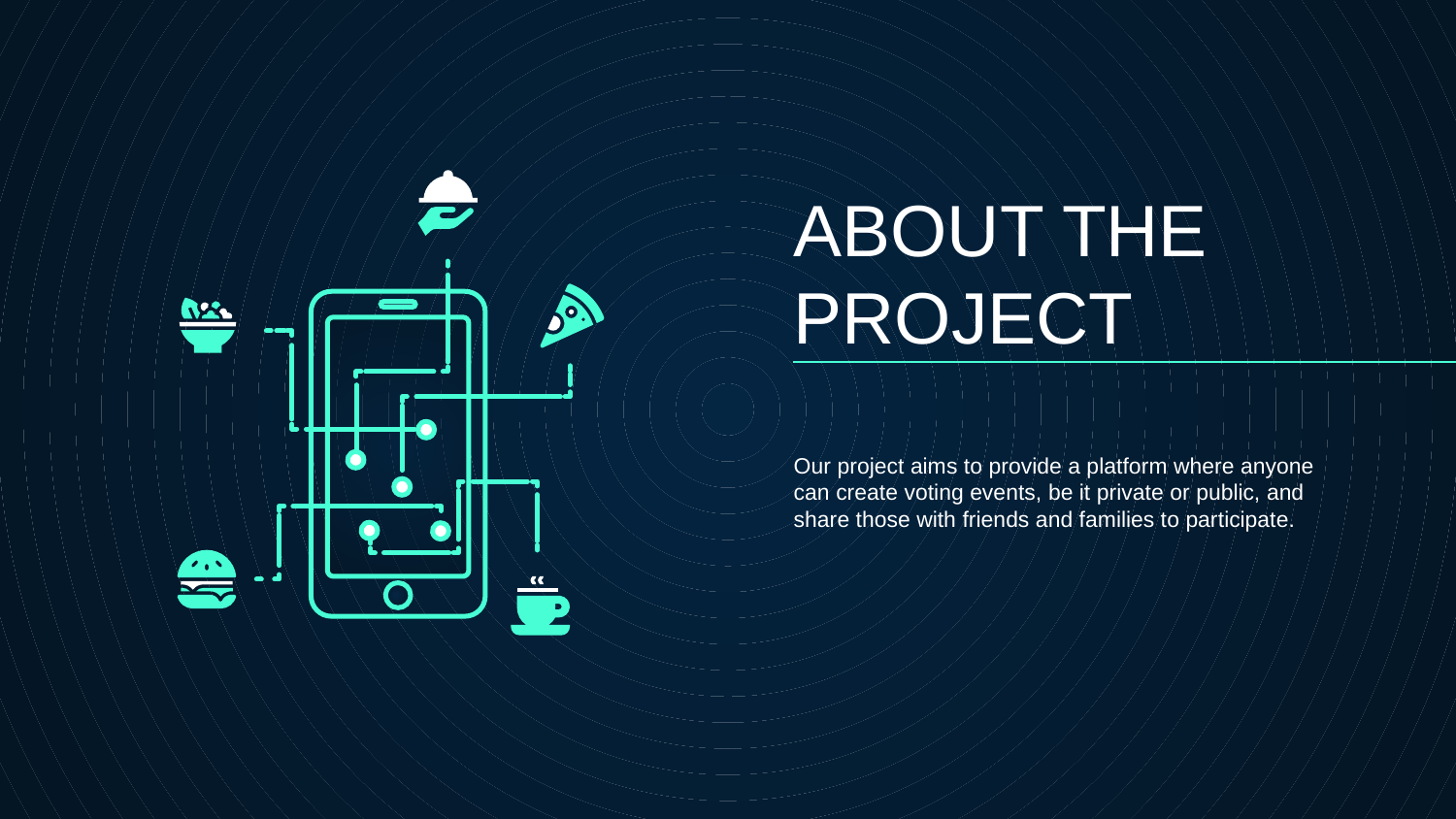

# ABOUT THE PROJECT

Our project aims to provide a platform where anyone can create voting events, be it private or public, and share those with friends and families to participate.